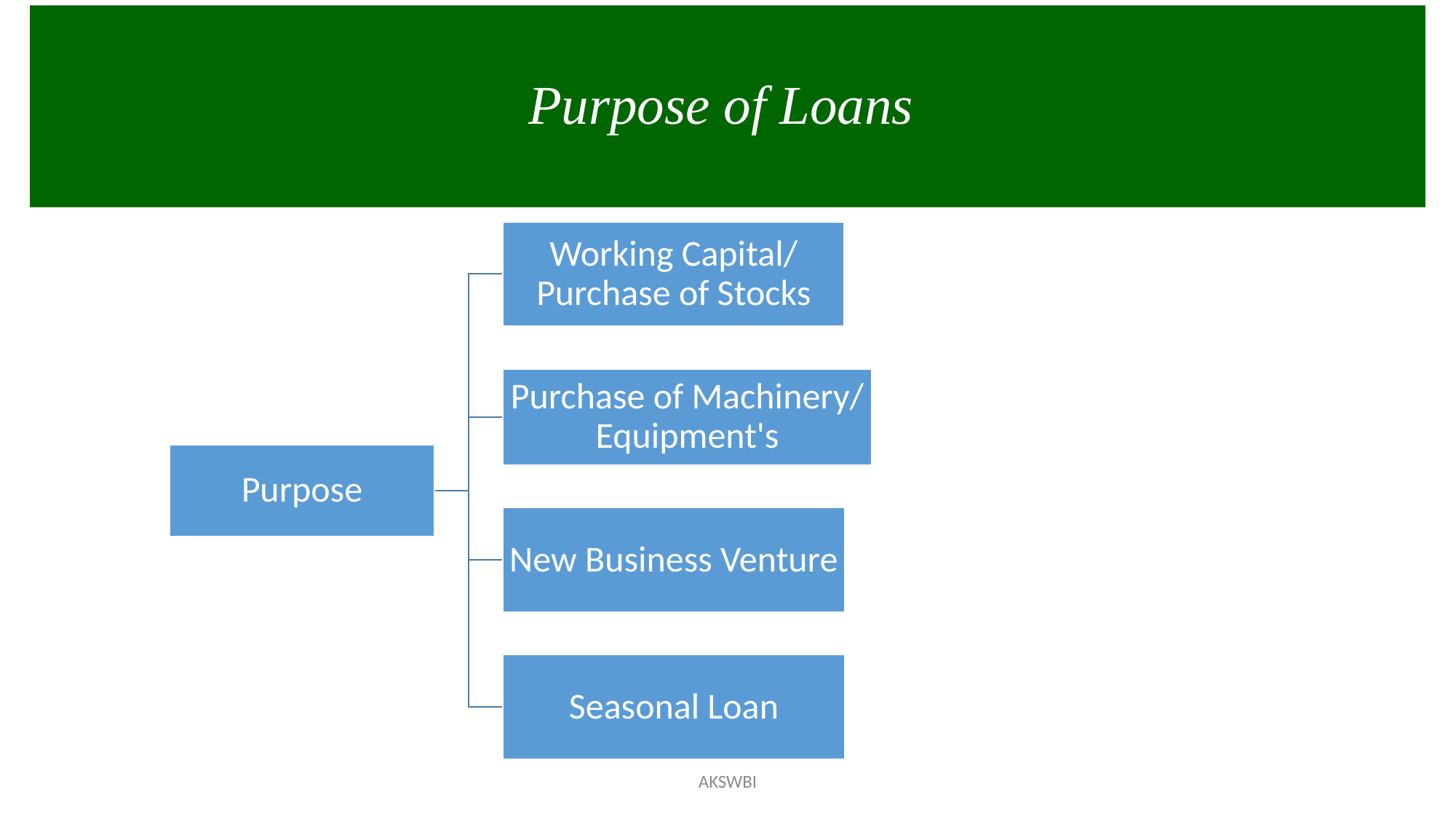

Purpose of Loans
#
Purpose
Working Capital/ Purchase of Stocks
Purchase of Machinery/ Equipment's
New Business Venture
Seasonal Loan
AKSWBI